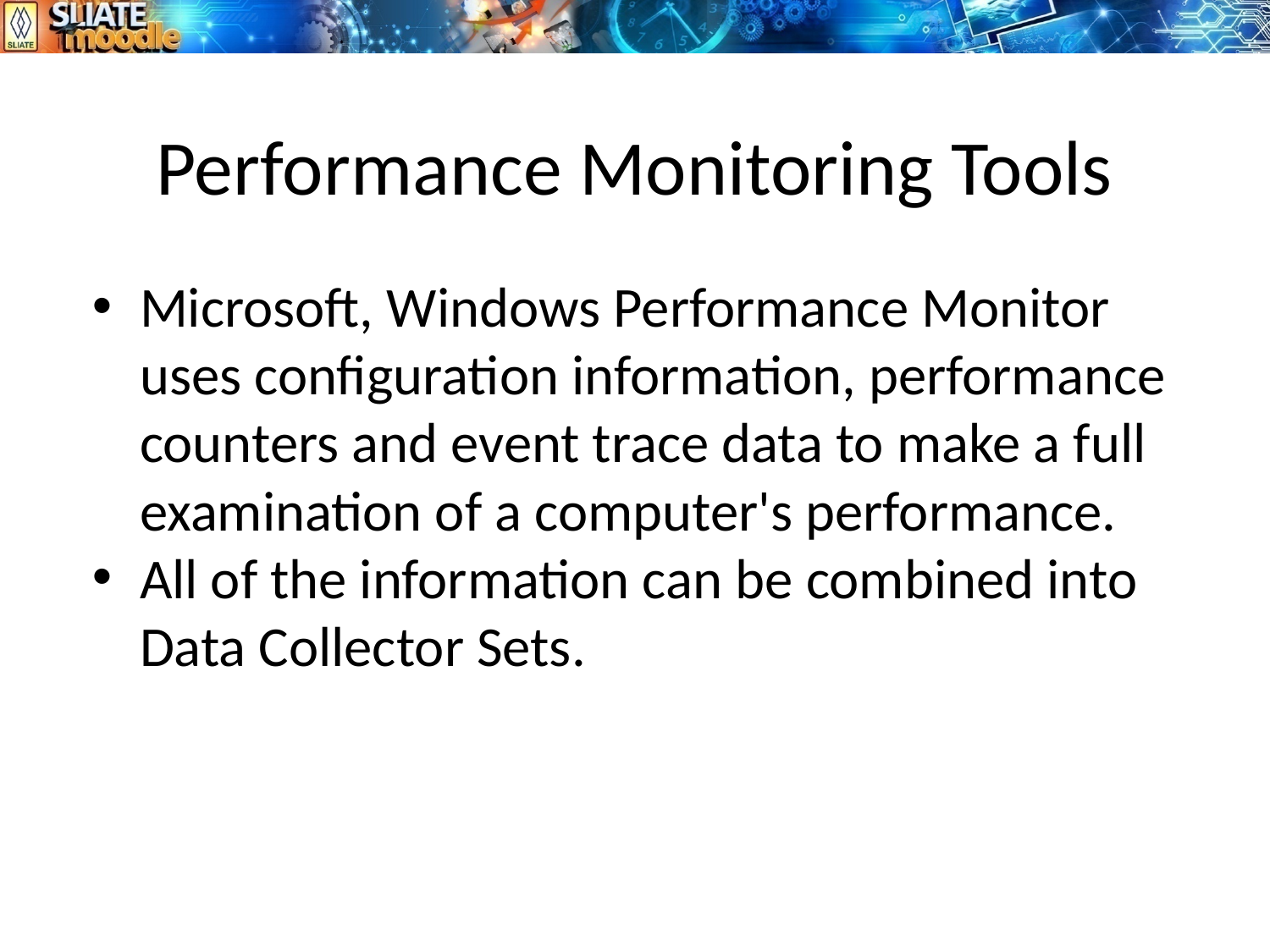

# Performance Monitoring Tools
Microsoft, Windows Performance Monitor uses configuration information, performance counters and event trace data to make a full examination of a computer's performance.
All of the information can be combined into Data Collector Sets.